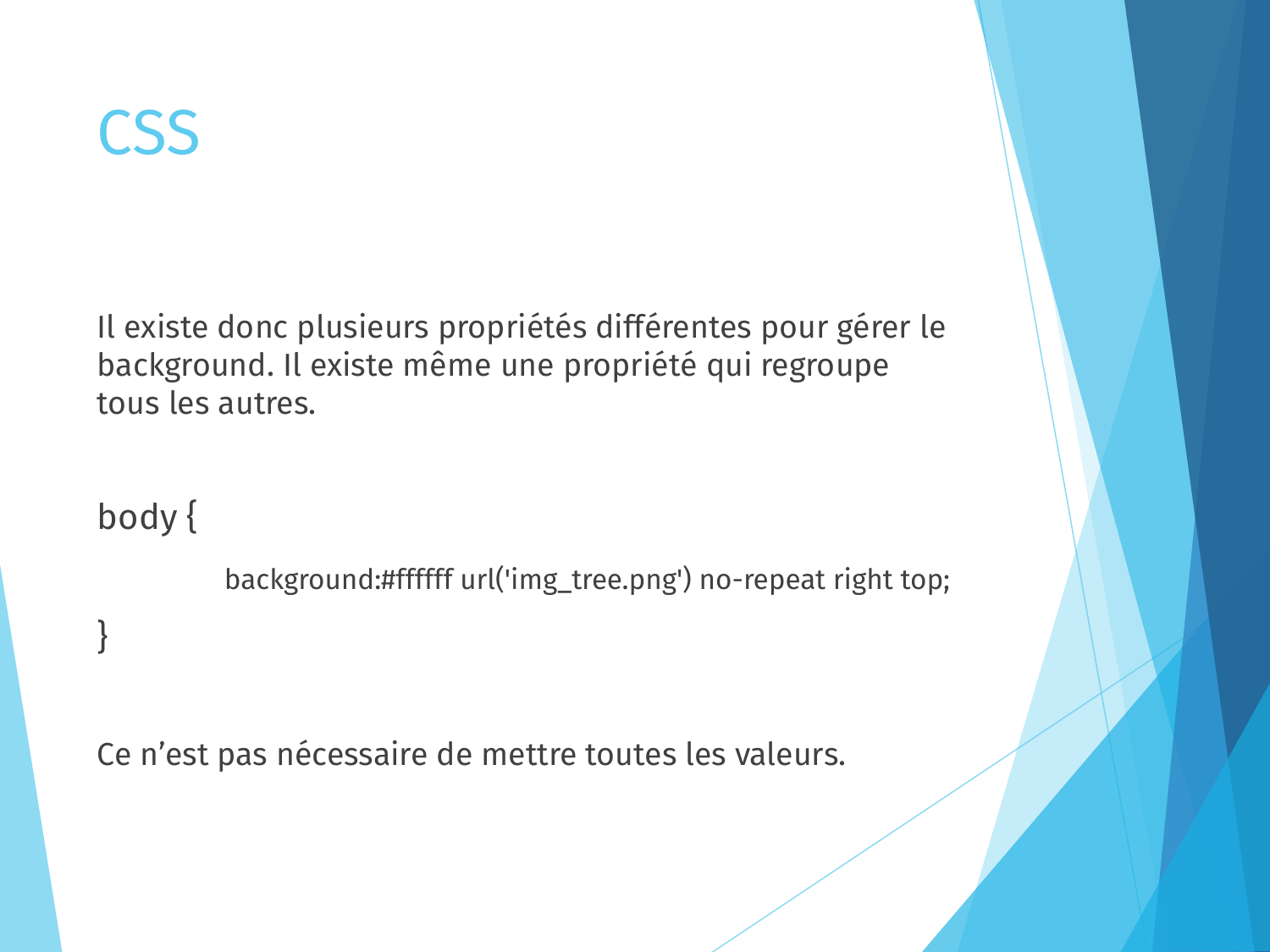

# CSS
Il existe donc plusieurs propriétés différentes pour gérer le background. Il existe même une propriété qui regroupe tous les autres.

body {
	background:#ffffff url('img_tree.png') no-repeat right top;
}

Ce n’est pas nécessaire de mettre toutes les valeurs.